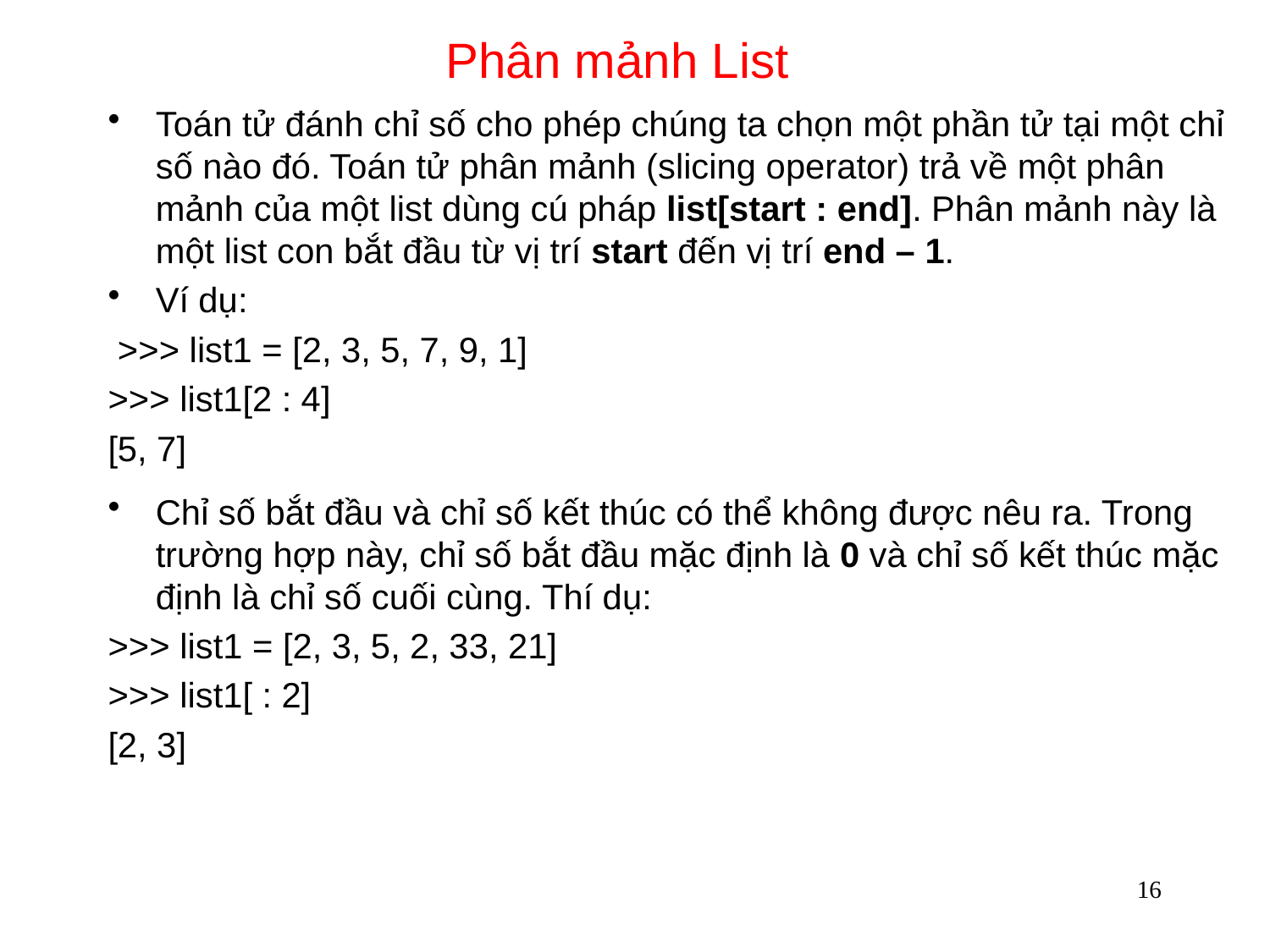

# Phân mảnh List
Toán tử đánh chỉ số cho phép chúng ta chọn một phần tử tại một chỉ số nào đó. Toán tử phân mảnh (slicing operator) trả về một phân mảnh của một list dùng cú pháp list[start : end]. Phân mảnh này là một list con bắt đầu từ vị trí start đến vị trí end – 1.
Ví dụ:
 >>> list1 = [2, 3, 5, 7, 9, 1]
>>> list1[2 : 4]
[5, 7]
Chỉ số bắt đầu và chỉ số kết thúc có thể không được nêu ra. Trong trường hợp này, chỉ số bắt đầu mặc định là 0 và chỉ số kết thúc mặc định là chỉ số cuối cùng. Thí dụ:
>>> list1 = [2, 3, 5, 2, 33, 21]
>>> list1[ : 2]
[2, 3]

16